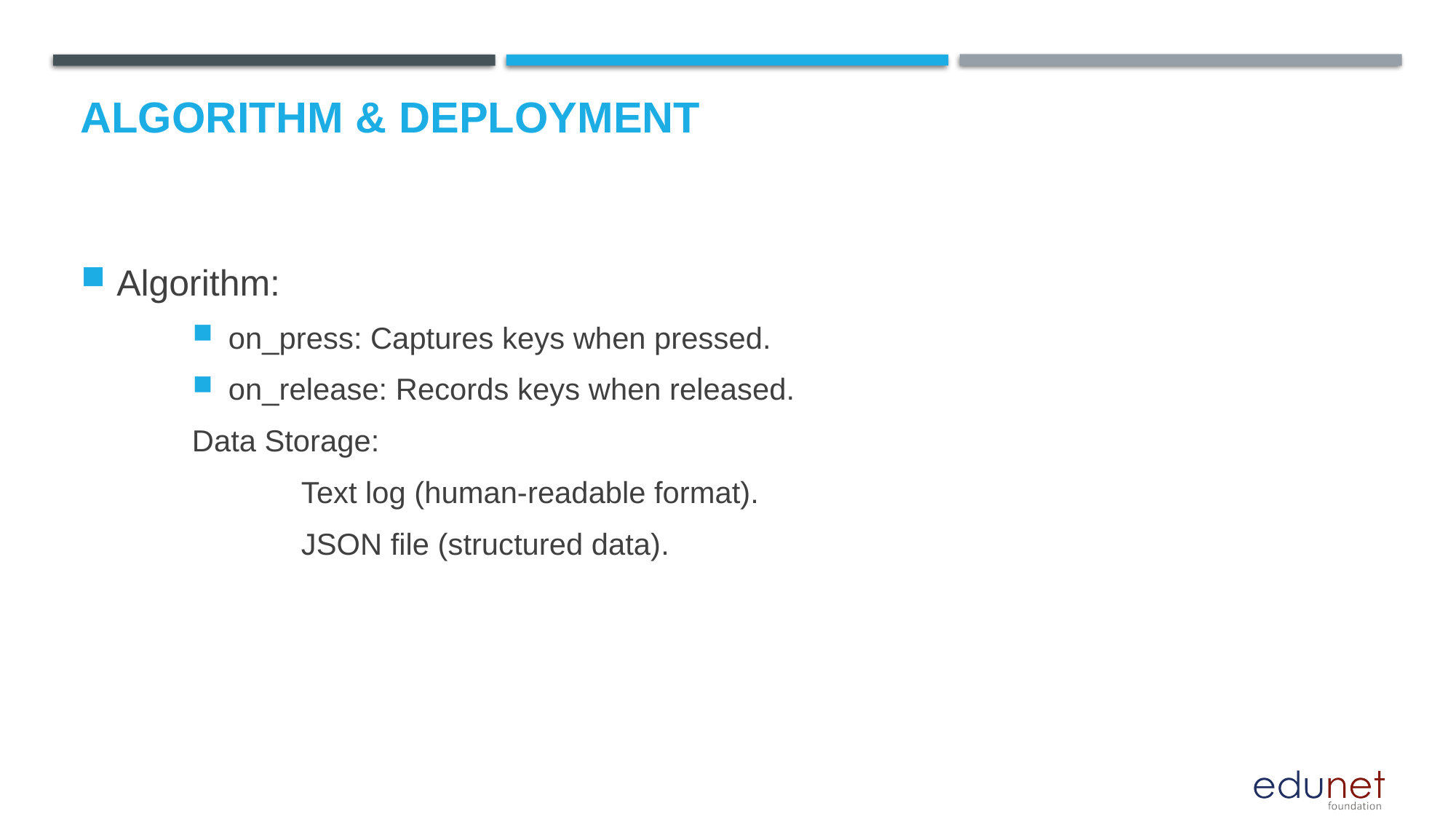

# Algorithm & Deployment
Algorithm:
on_press: Captures keys when pressed.
on_release: Records keys when released.
Data Storage:
	Text log (human-readable format).
	JSON file (structured data).